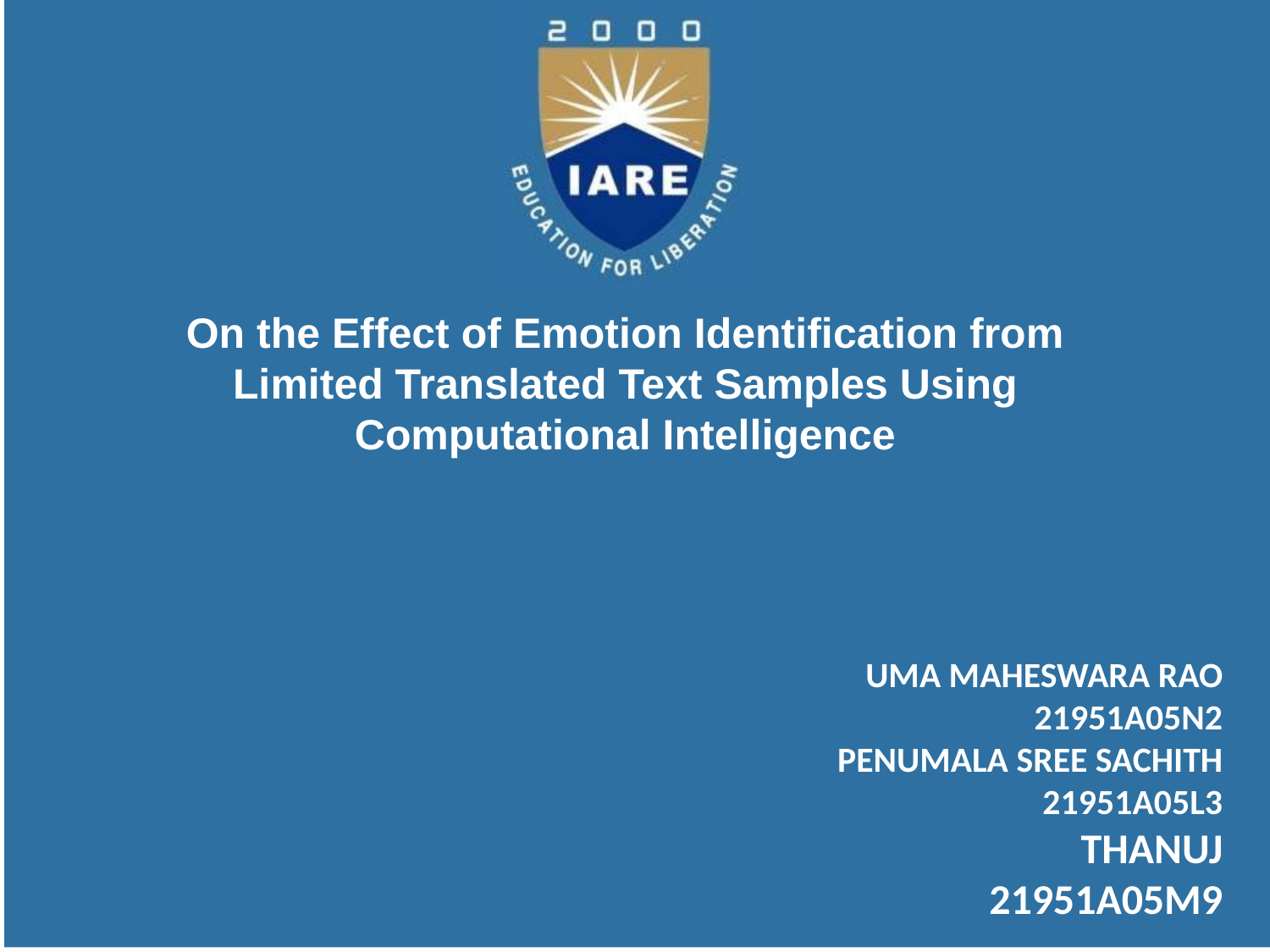

# On the Effect of Emotion Identification from Limited Translated Text Samples Using Computational Intelligence

UMA MAHESWARA RAO
21951A05N2
PENUMALA SREE SACHITH
21951A05L3
THANUJ
21951A05M9